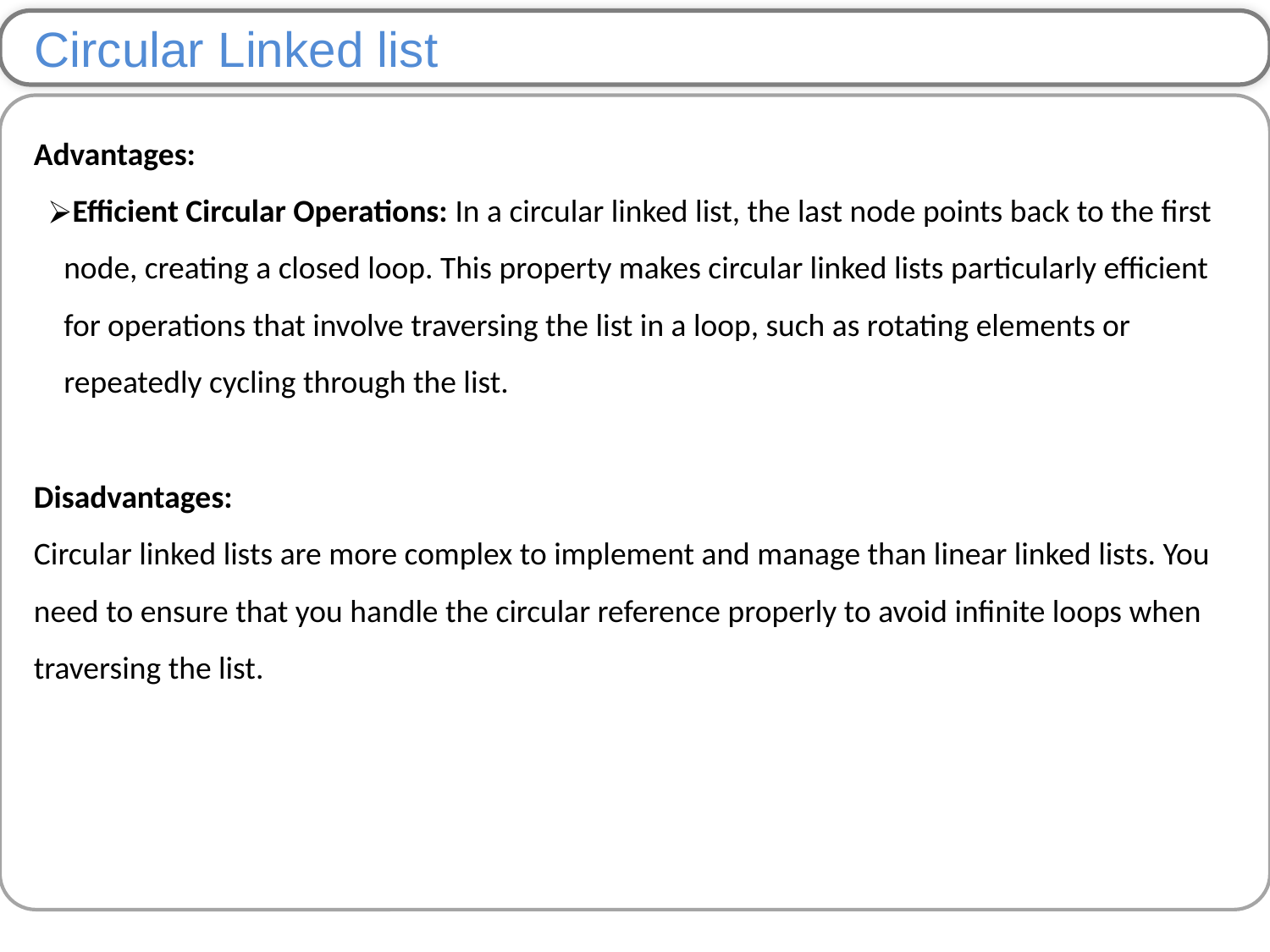

Circular Linked list

Advantages:
Efficient Circular Operations: In a circular linked list, the last node points back to the first node, creating a closed loop. This property makes circular linked lists particularly efficient for operations that involve traversing the list in a loop, such as rotating elements or repeatedly cycling through the list.
Disadvantages: 
Circular linked lists are more complex to implement and manage than linear linked lists. You need to ensure that you handle the circular reference properly to avoid infinite loops when traversing the list.